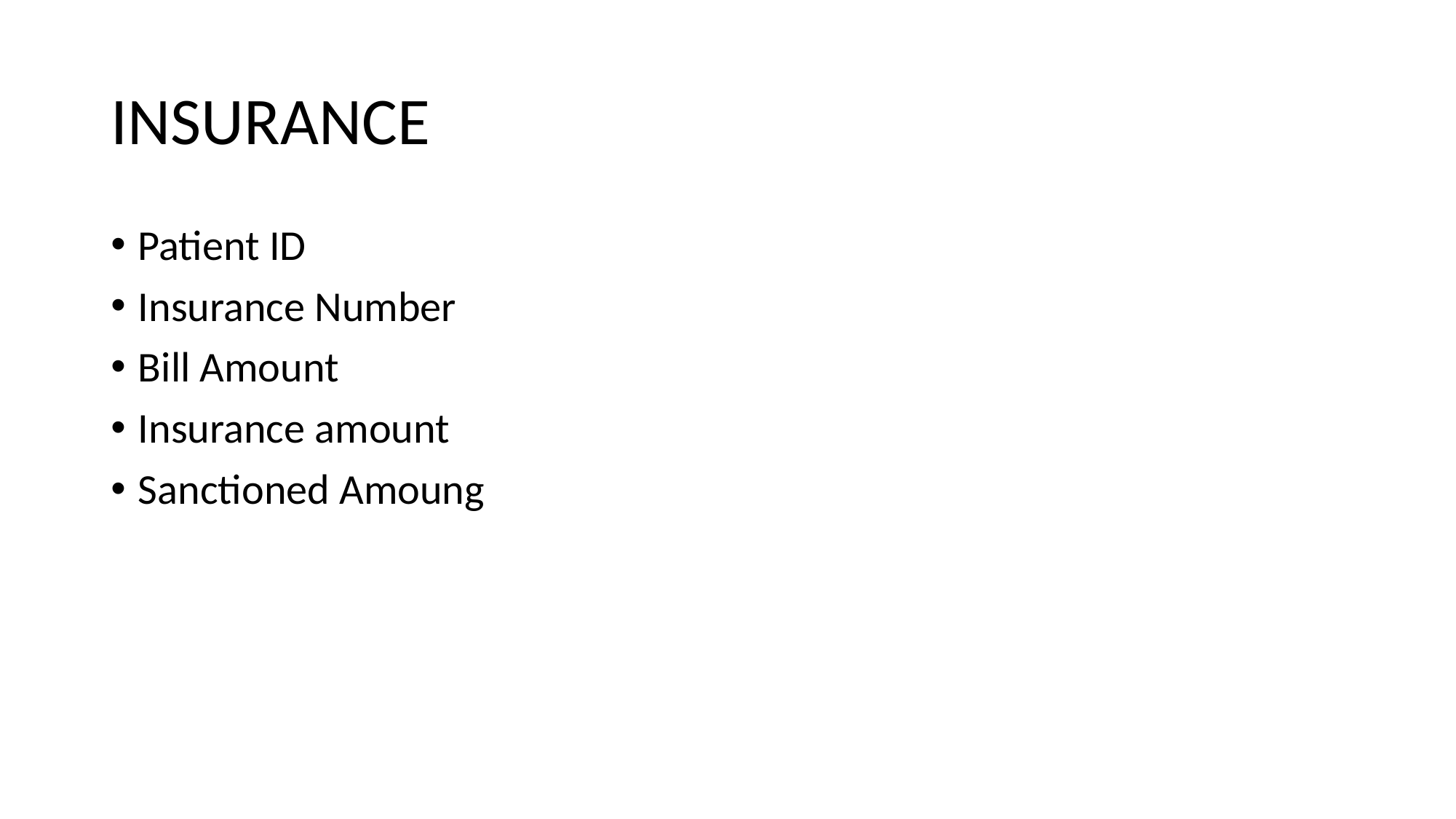

# INSURANCE
Patient ID
Insurance Number
Bill Amount
Insurance amount
Sanctioned Amoung